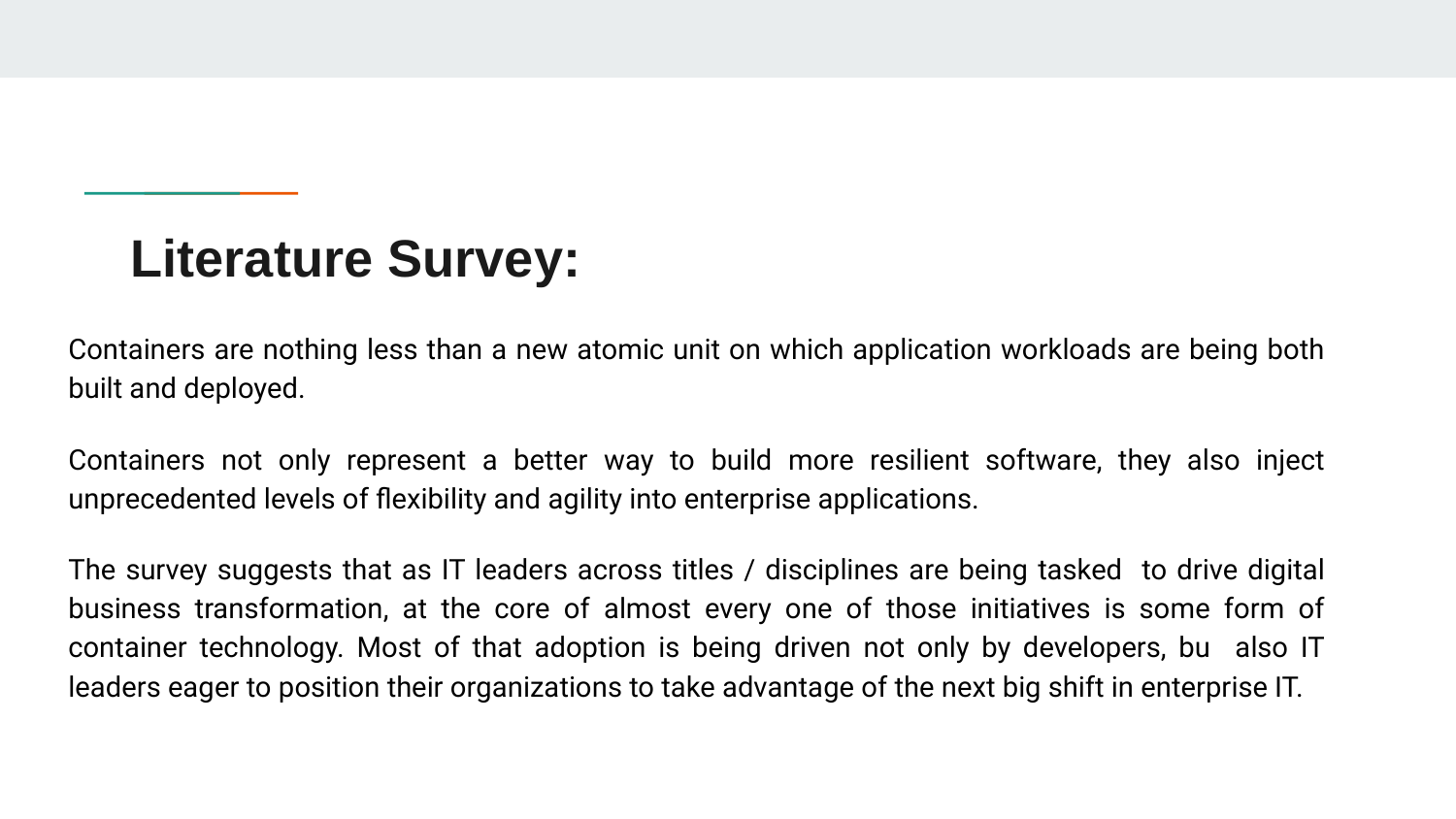

# Literature Survey:
Containers are nothing less than a new atomic unit on which application workloads are being both built and deployed.
Containers not only represent a better way to build more resilient software, they also inject unprecedented levels of flexibility and agility into enterprise applications.
The survey suggests that as IT leaders across titles / disciplines are being tasked  to drive digital business transformation, at the core of almost every one of those initiatives is some form of container technology. Most of that adoption is being driven not only by developers, bu  also IT leaders eager to position their organizations to take advantage of the next big shift in enterprise IT.